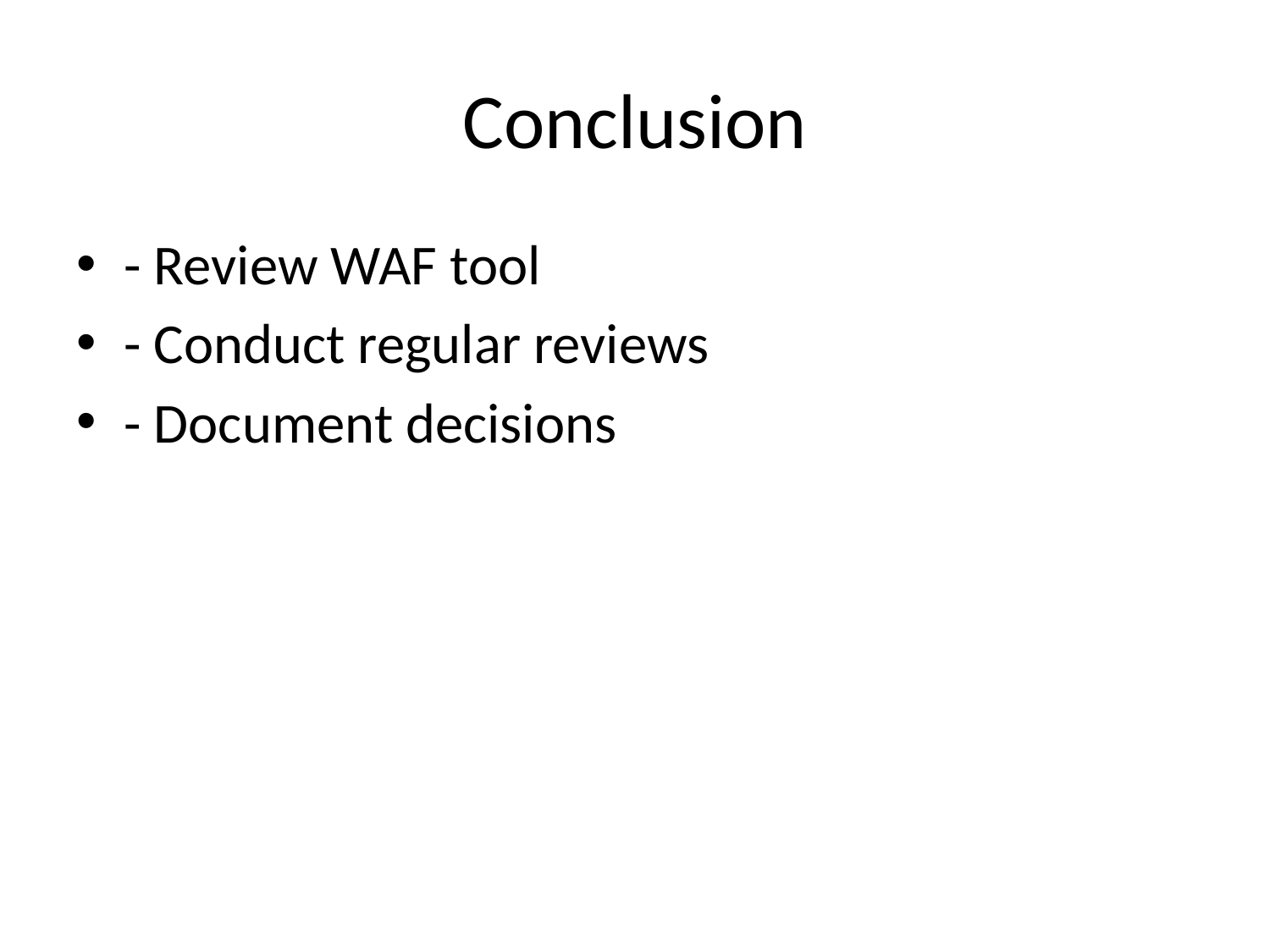

# Conclusion
- Review WAF tool
- Conduct regular reviews
- Document decisions